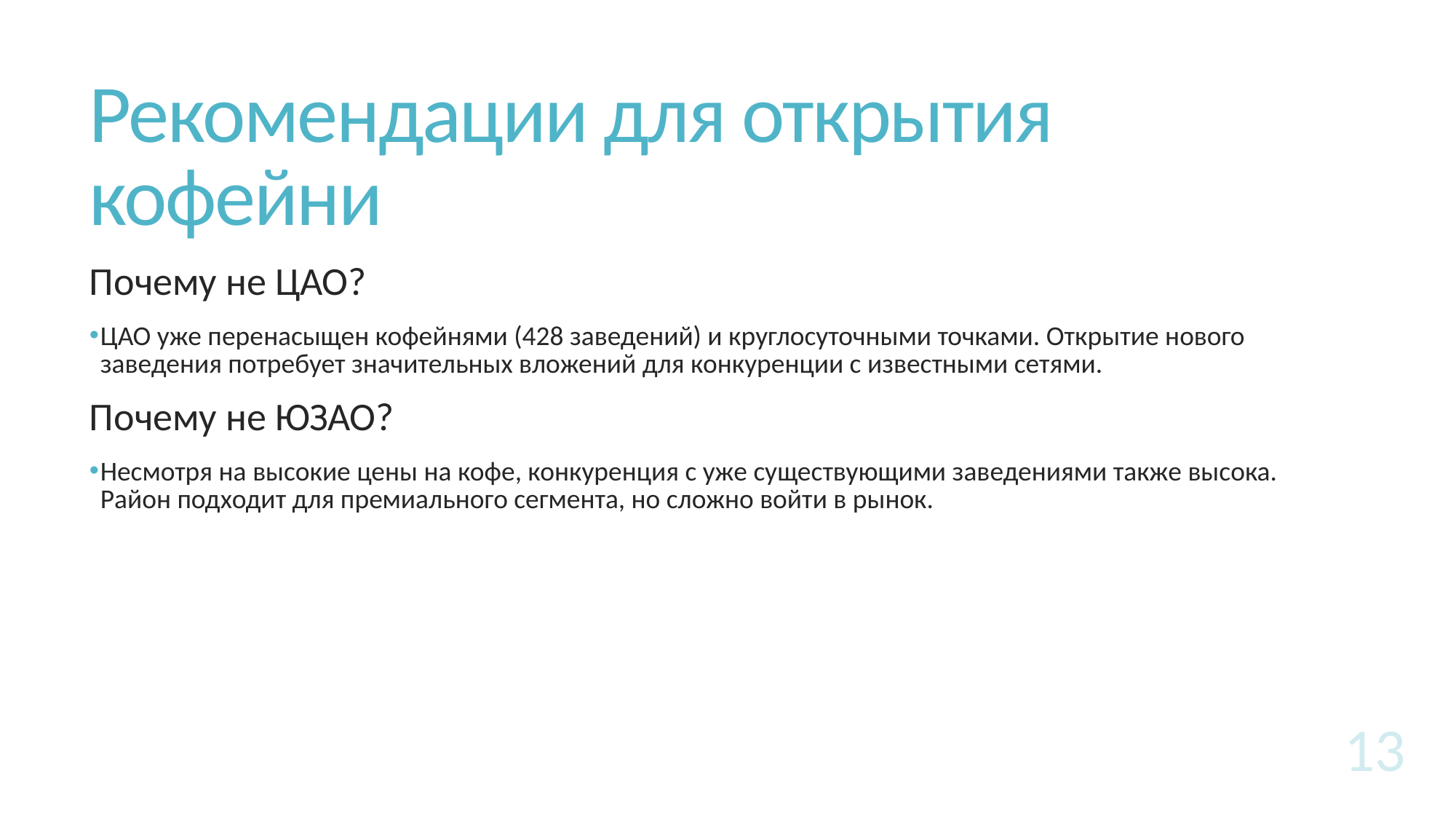

# Рекомендации для открытия кофейни
Почему не ЦАО?
ЦАО уже перенасыщен кофейнями (428 заведений) и круглосуточными точками. Открытие нового заведения потребует значительных вложений для конкуренции с известными сетями.
Почему не ЮЗАО?
Несмотря на высокие цены на кофе, конкуренция с уже существующими заведениями также высока. Район подходит для премиального сегмента, но сложно войти в рынок.
13